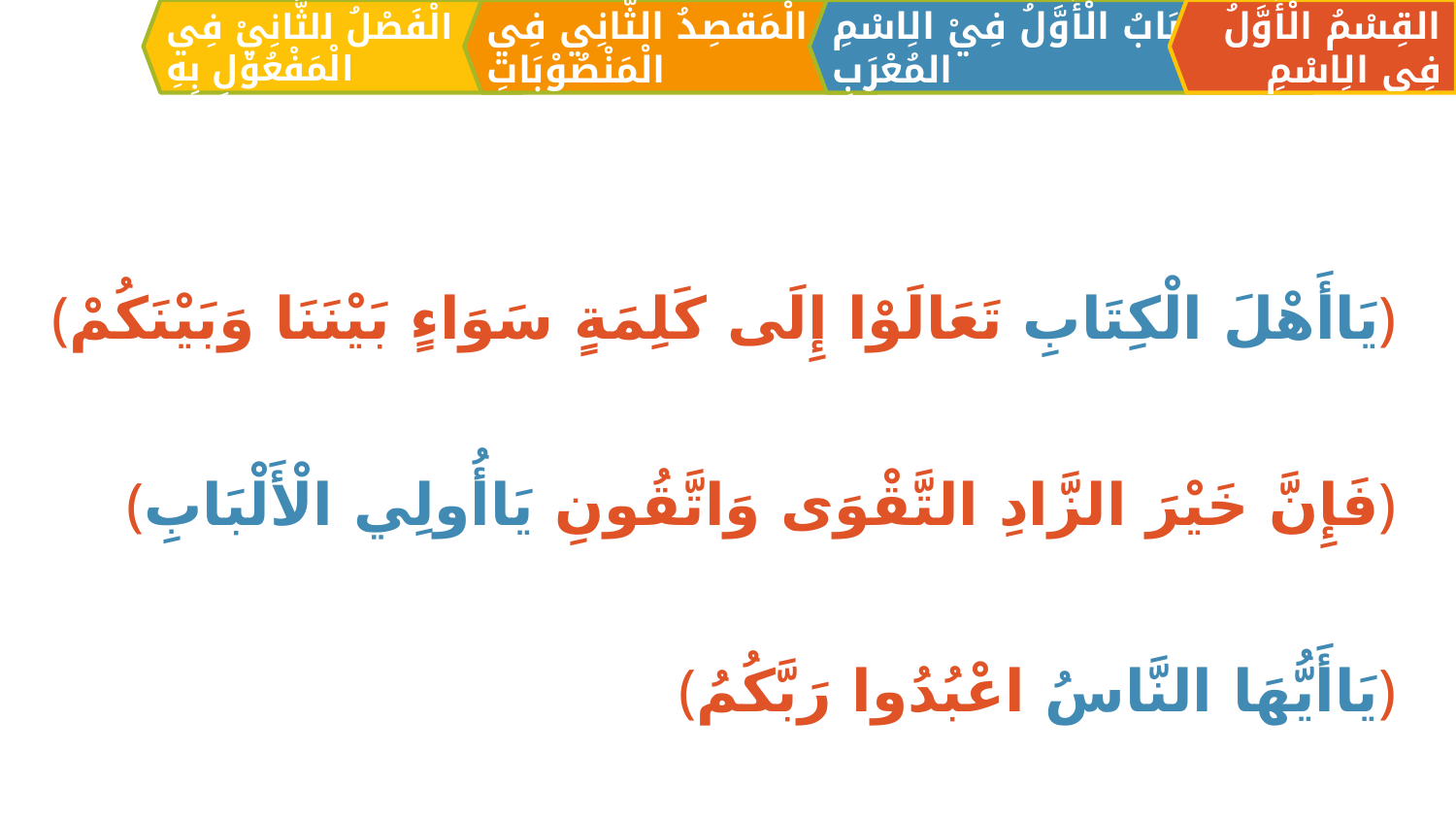

الْمَقصِدُ الثَّانِي فِي الْمَنْصُوْبَاتِ
القِسْمُ الْأَوَّلُ فِي الِاسْمِ
اَلبَابُ الْأَوَّلُ فِيْ الِاسْمِ المُعْرَبِ
الْفَصْلُ الثَّانِيْ فِي الْمَفْعُوْلِ بِهِ
﴿يَاأَهْلَ الْكِتَابِ تَعَالَوْا إِلَى كَلِمَةٍ سَوَاءٍ بَيْنَنَا وَبَيْنَكُمْ﴾
﴿فَإِنَّ خَيْرَ الزَّادِ التَّقْوَى وَاتَّقُونِ يَاأُولِي الْأَلْبَابِ﴾
﴿يَاأَيُّهَا النَّاسُ اعْبُدُوا رَبَّكُمُ﴾